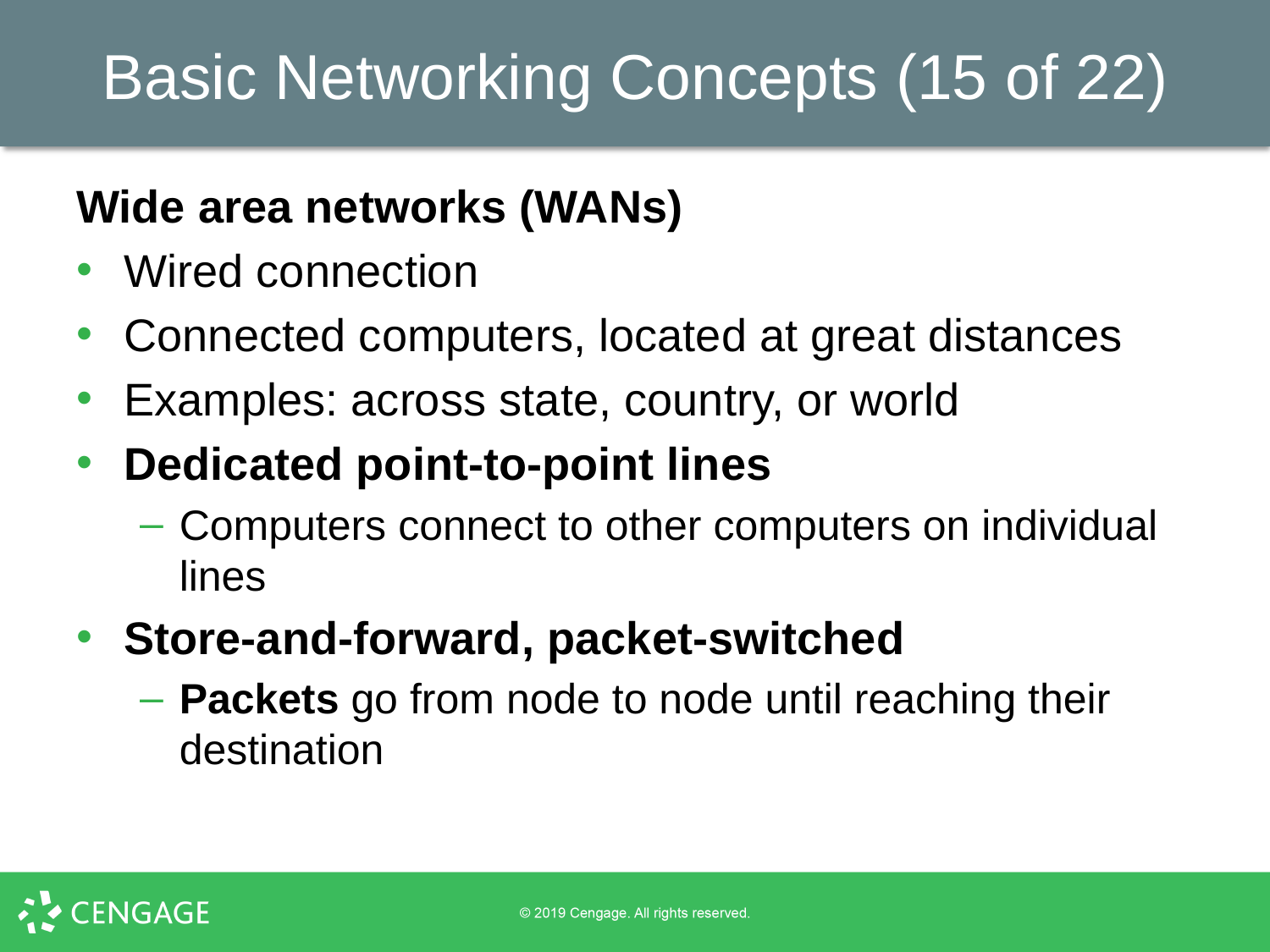

# Basic Networking Concepts (15 of 22)
Wide area networks (WANs)
Wired connection
Connected computers, located at great distances
Examples: across state, country, or world
Dedicated point-to-point lines
Computers connect to other computers on individual lines
Store-and-forward, packet-switched
Packets go from node to node until reaching their destination